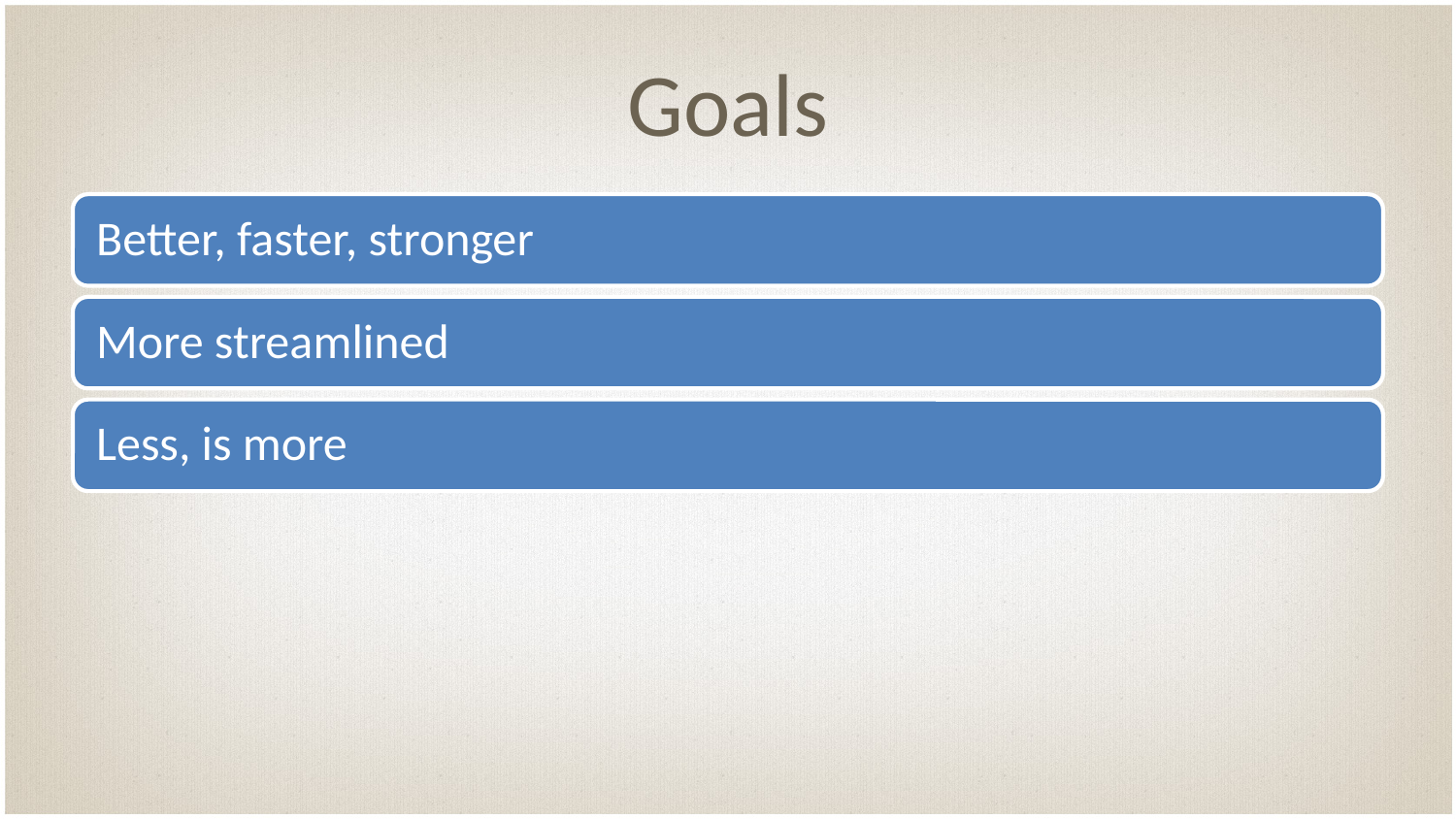

# Goals
Better, faster, stronger
More streamlined
Less, is more